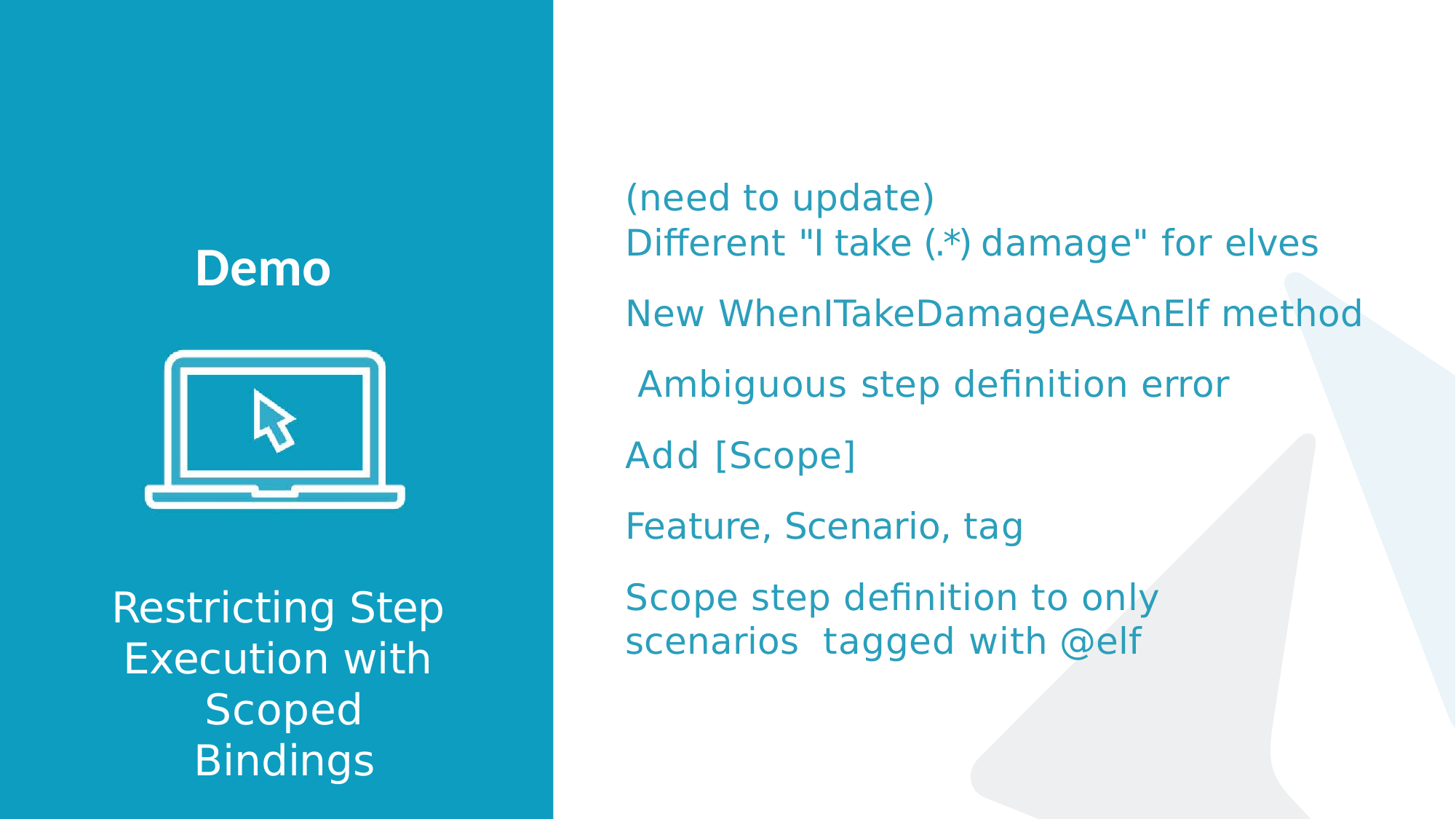

(need to update)
Different "I take (.*) damage" for elves
New WhenITakeDamageAsAnElf method  Ambiguous step definition error
Add [Scope]
Feature, Scenario, tag
Scope step definition to only scenarios  tagged with @elf
# Demo
Restricting Step  Execution with  Scoped Bindings